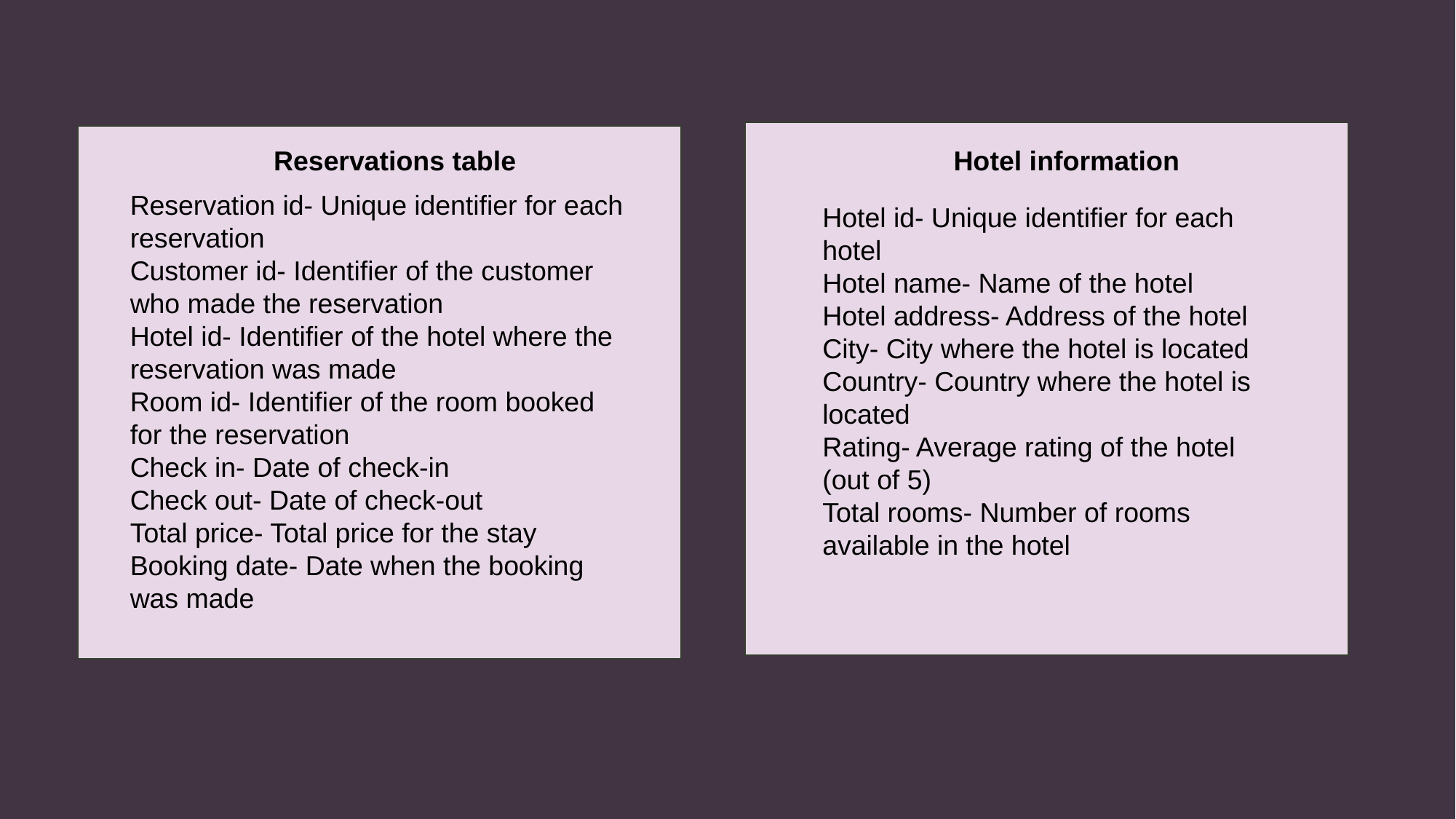

Reservations table
Hotel information
Reservation id- Unique identifier for each reservation
Customer id- Identifier of the customer who made the reservation
Hotel id- Identifier of the hotel where the reservation was made
Room id- Identifier of the room booked for the reservation
Check in- Date of check-in
Check out- Date of check-out
Total price- Total price for the stay
Booking date- Date when the booking was made
Hotel id- Unique identifier for each hotel
Hotel name- Name of the hotel
Hotel address- Address of the hotel
City- City where the hotel is located
Country- Country where the hotel is located
Rating- Average rating of the hotel (out of 5)
Total rooms- Number of rooms available in the hotel